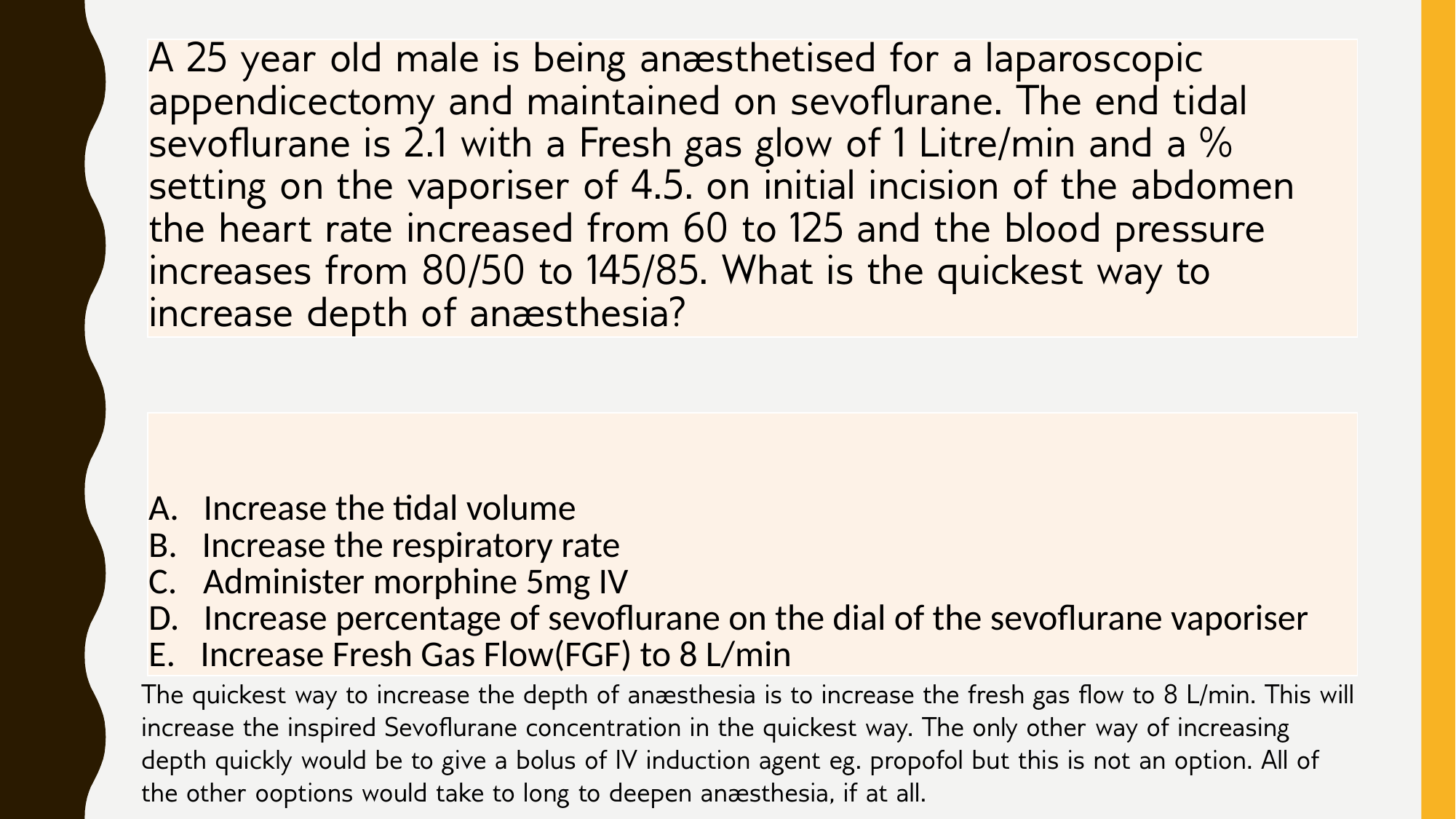

| A 25 year old male is being anaesthetised for a laparoscopic appendicectomy and maintained on sevoflurane. The end tidal sevoflurane is 2.1 with a Fresh gas glow of 1 Litre/min and a % setting on the vaporiser of 4.5. on initial incision of the abdomen the heart rate increased from 60 to 125 and the blood pressure increases from 80/50 to 145/85. What is the quickest way to increase depth of anaesthesia? |
| --- |
| Increase the tidal volume Increase the respiratory rate Administer morphine 5mg IV Increase percentage of sevoflurane on the dial of the sevoflurane vaporiser Increase Fresh Gas Flow(FGF) to 8 L/min |
| --- |
The quickest way to increase the depth of anaesthesia is to increase the fresh gas flow to 8 L/min. This will increase the inspired Sevoflurane concentration in the quickest way. The only other way of increasing depth quickly would be to give a bolus of IV induction agent eg. propofol but this is not an option. All of the other ooptions would take to long to deepen anaesthesia, if at all.